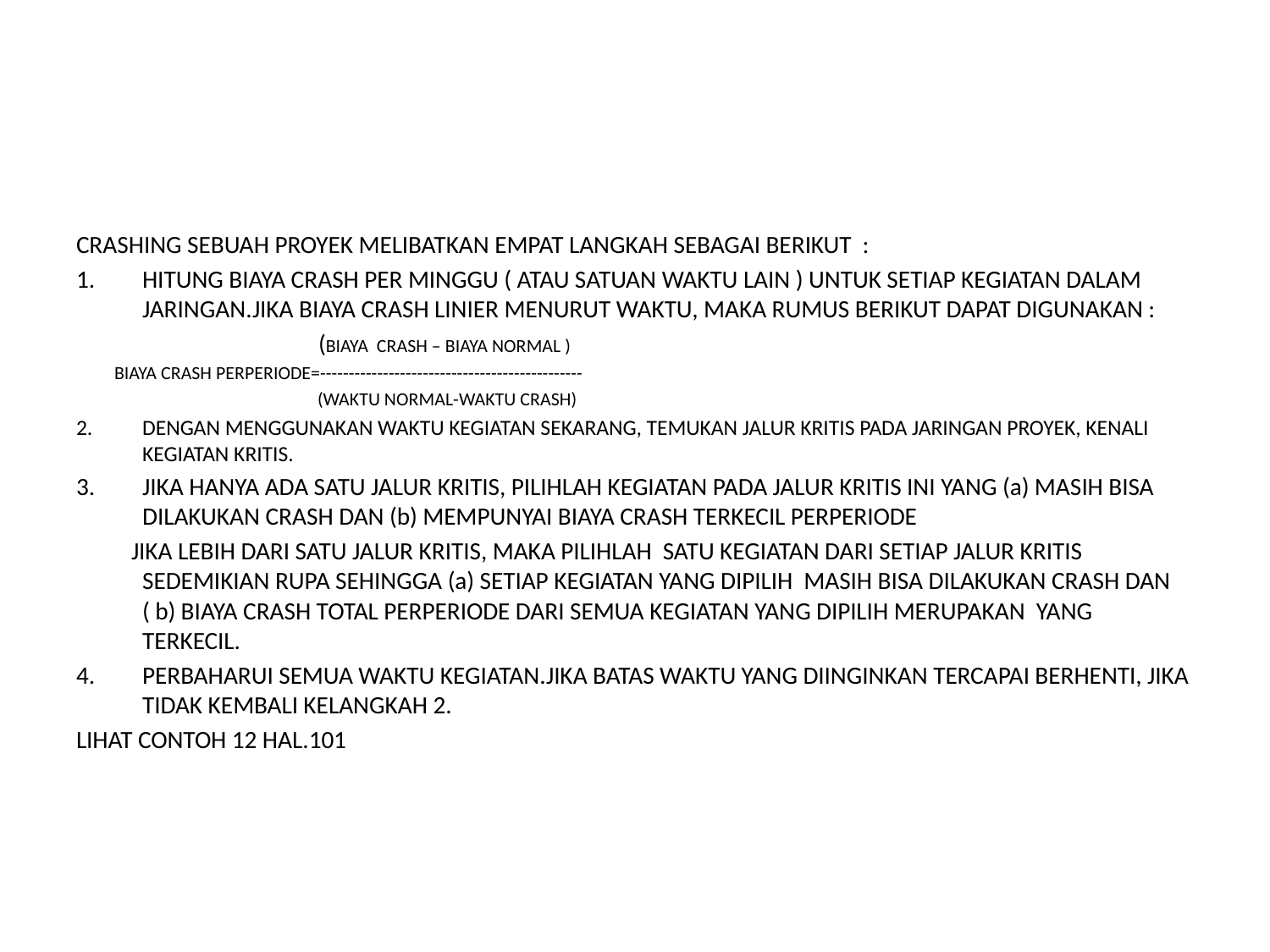

#
CRASHING SEBUAH PROYEK MELIBATKAN EMPAT LANGKAH SEBAGAI BERIKUT  :
HITUNG BIAYA CRASH PER MINGGU ( ATAU SATUAN WAKTU LAIN ) UNTUK SETIAP KEGIATAN DALAM JARINGAN.JIKA BIAYA CRASH LINIER MENURUT WAKTU, MAKA RUMUS BERIKUT DAPAT DIGUNAKAN :
                                            (BIAYA  CRASH – BIAYA NORMAL )
         BIAYA CRASH PERPERIODE=----------------------------------------------
                                                         (WAKTU NORMAL-WAKTU CRASH)
DENGAN MENGGUNAKAN WAKTU KEGIATAN SEKARANG, TEMUKAN JALUR KRITIS PADA JARINGAN PROYEK, KENALI KEGIATAN KRITIS.
JIKA HANYA ADA SATU JALUR KRITIS, PILIHLAH KEGIATAN PADA JALUR KRITIS INI YANG (a) MASIH BISA DILAKUKAN CRASH DAN (b) MEMPUNYAI BIAYA CRASH TERKECIL PERPERIODE
          JIKA LEBIH DARI SATU JALUR KRITIS, MAKA PILIHLAH  SATU KEGIATAN DARI SETIAP JALUR KRITIS SEDEMIKIAN RUPA SEHINGGA (a) SETIAP KEGIATAN YANG DIPILIH  MASIH BISA DILAKUKAN CRASH DAN ( b) BIAYA CRASH TOTAL PERPERIODE DARI SEMUA KEGIATAN YANG DIPILIH MERUPAKAN  YANG TERKECIL.
PERBAHARUI SEMUA WAKTU KEGIATAN.JIKA BATAS WAKTU YANG DIINGINKAN TERCAPAI BERHENTI, JIKA TIDAK KEMBALI KELANGKAH 2.
LIHAT CONTOH 12 HAL.101